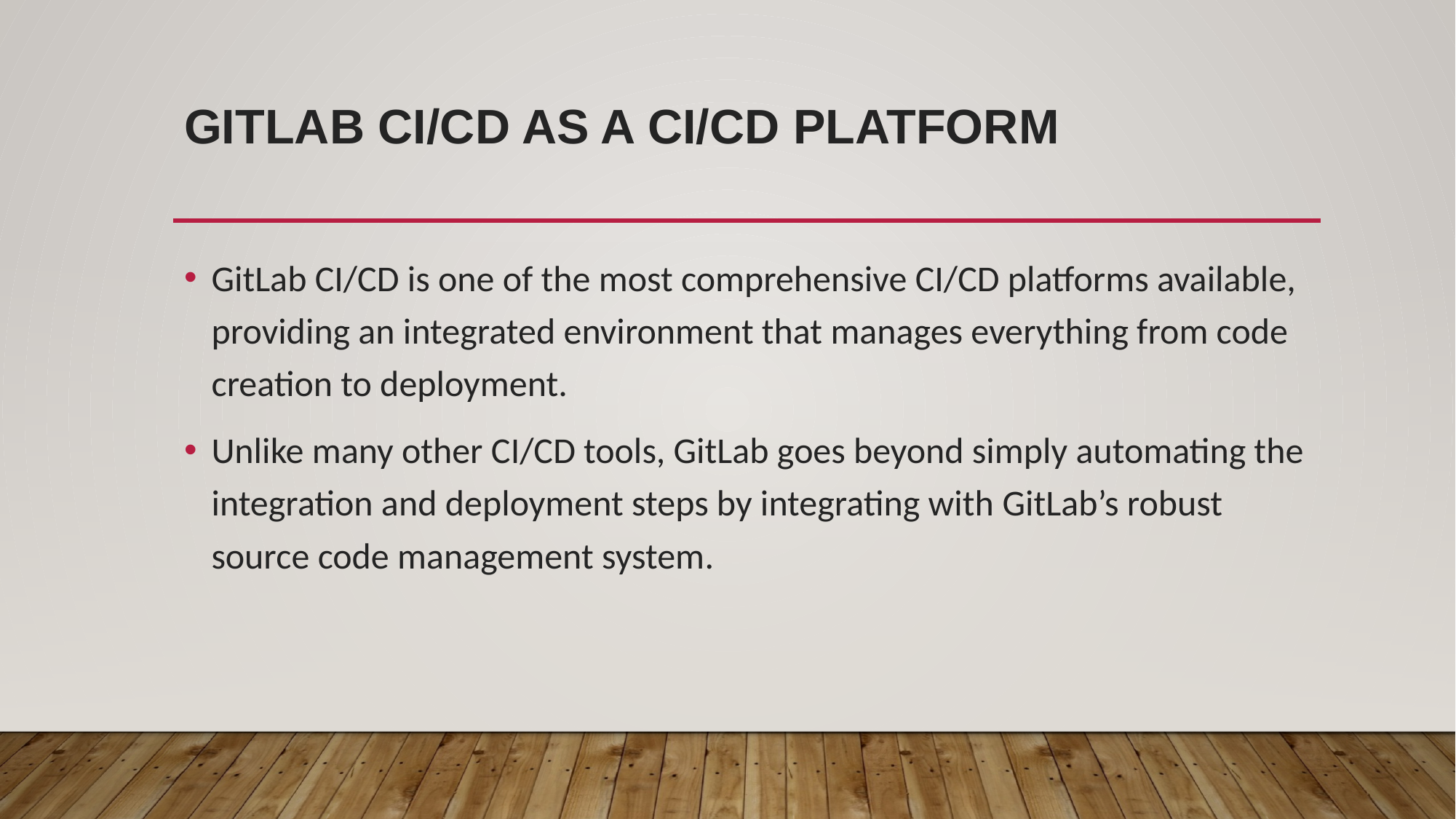

# GitLab CI/CD as a CI/CD Platform
GitLab CI/CD is one of the most comprehensive CI/CD platforms available, providing an integrated environment that manages everything from code creation to deployment.
Unlike many other CI/CD tools, GitLab goes beyond simply automating the integration and deployment steps by integrating with GitLab’s robust source code management system.